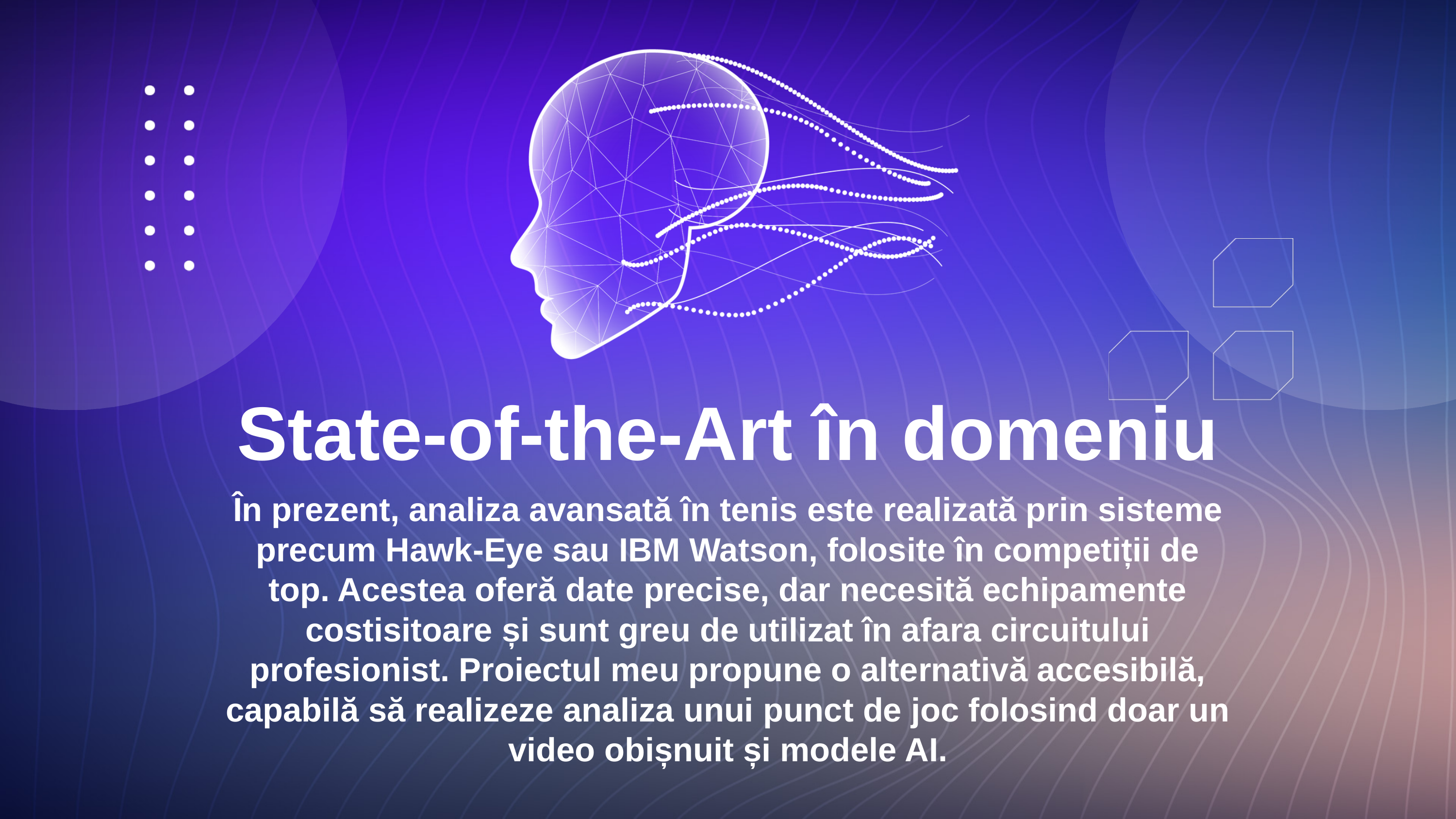

State-of-the-Art în domeniu
În prezent, analiza avansată în tenis este realizată prin sisteme precum Hawk-Eye sau IBM Watson, folosite în competiții de top. Acestea oferă date precise, dar necesită echipamente costisitoare și sunt greu de utilizat în afara circuitului profesionist. Proiectul meu propune o alternativă accesibilă, capabilă să realizeze analiza unui punct de joc folosind doar un video obișnuit și modele AI.